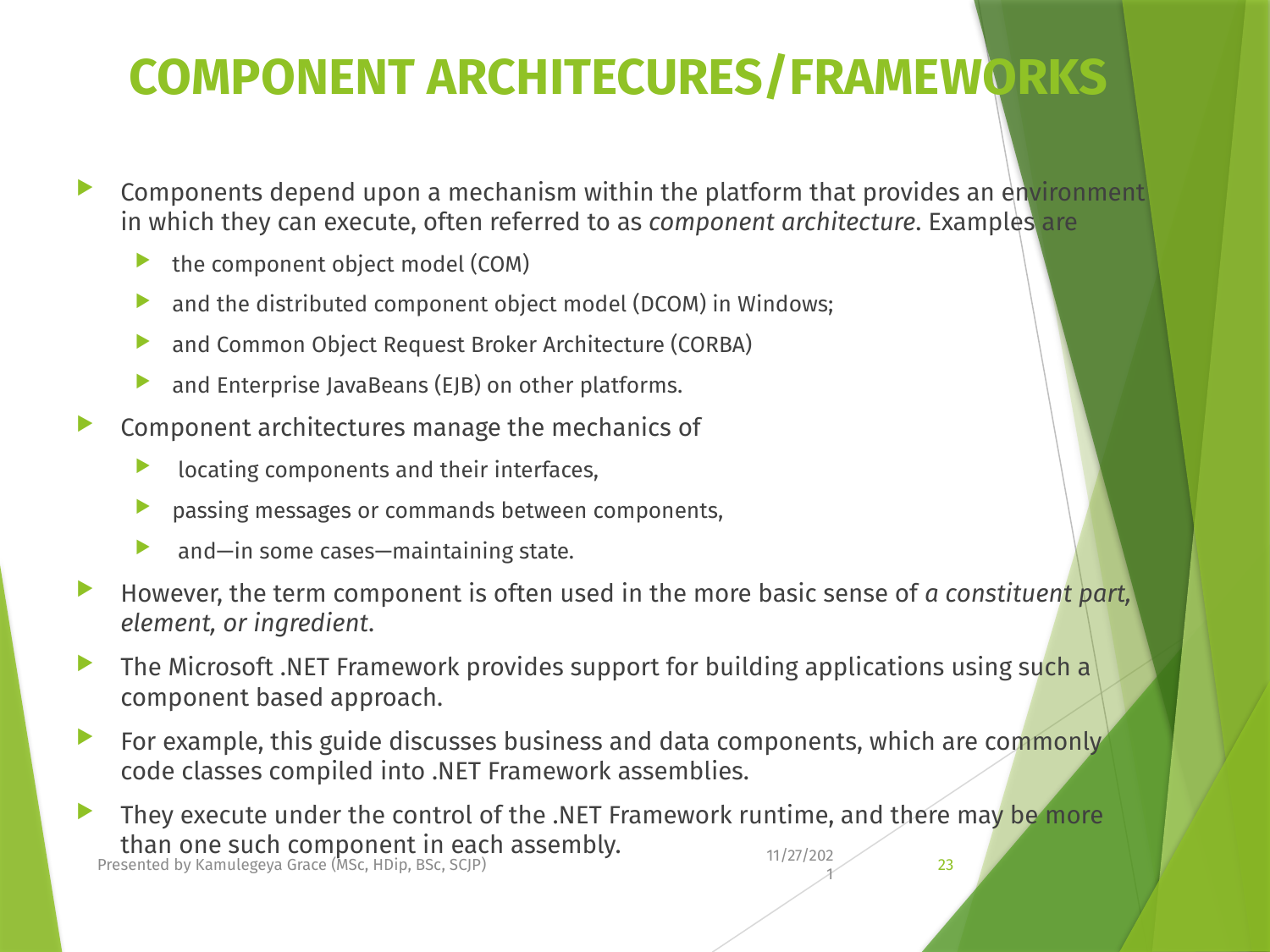

# COMPONENT ARCHITECURES/FRAMEWORKS
Components depend upon a mechanism within the platform that provides an environment in which they can execute, often referred to as component architecture. Examples are
the component object model (COM)
and the distributed component object model (DCOM) in Windows;
and Common Object Request Broker Architecture (CORBA)
and Enterprise JavaBeans (EJB) on other platforms.
Component architectures manage the mechanics of
 locating components and their interfaces,
passing messages or commands between components,
 and—in some cases—maintaining state.
However, the term component is often used in the more basic sense of a constituent part, element, or ingredient.
The Microsoft .NET Framework provides support for building applications using such a component based approach.
For example, this guide discusses business and data components, which are commonly code classes compiled into .NET Framework assemblies.
They execute under the control of the .NET Framework runtime, and there may be more than one such component in each assembly.
Presented by Kamulegeya Grace (MSc, HDip, BSc, SCJP)
11/27/2021
23